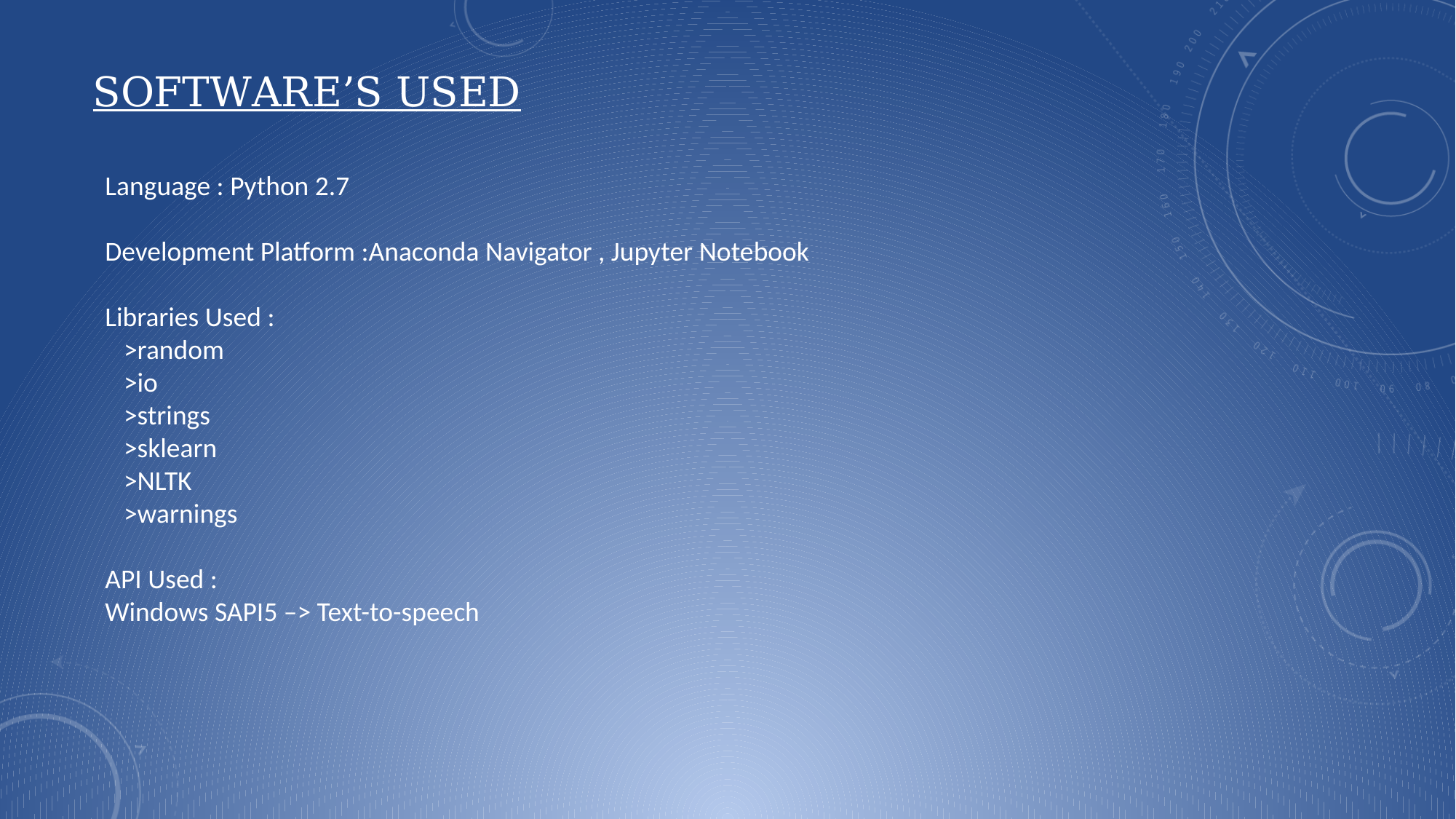

# Software’s used
Language : Python 2.7

Development Platform :Anaconda Navigator , Jupyter Notebook

Libraries Used :
   >random
   >io
   >strings
   >sklearn
   >NLTK
   >warnings

API Used :
Windows SAPI5 –> Text-to-speech